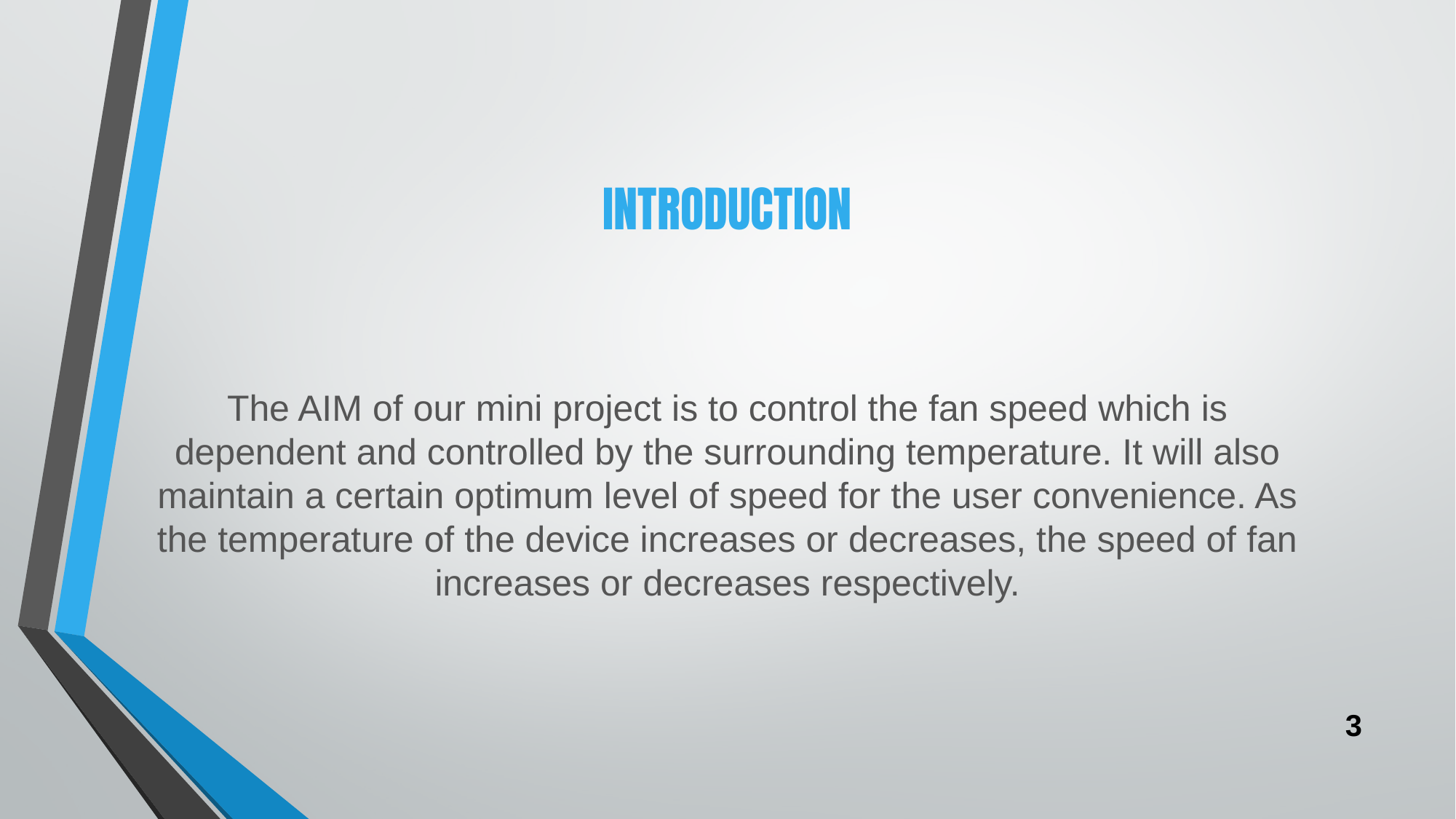

# INTRODUCTION
The AIM of our mini project is to control the fan speed which is dependent and controlled by the surrounding temperature. It will also maintain a certain optimum level of speed for the user convenience. As the temperature of the device increases or decreases, the speed of fan increases or decreases respectively.
3